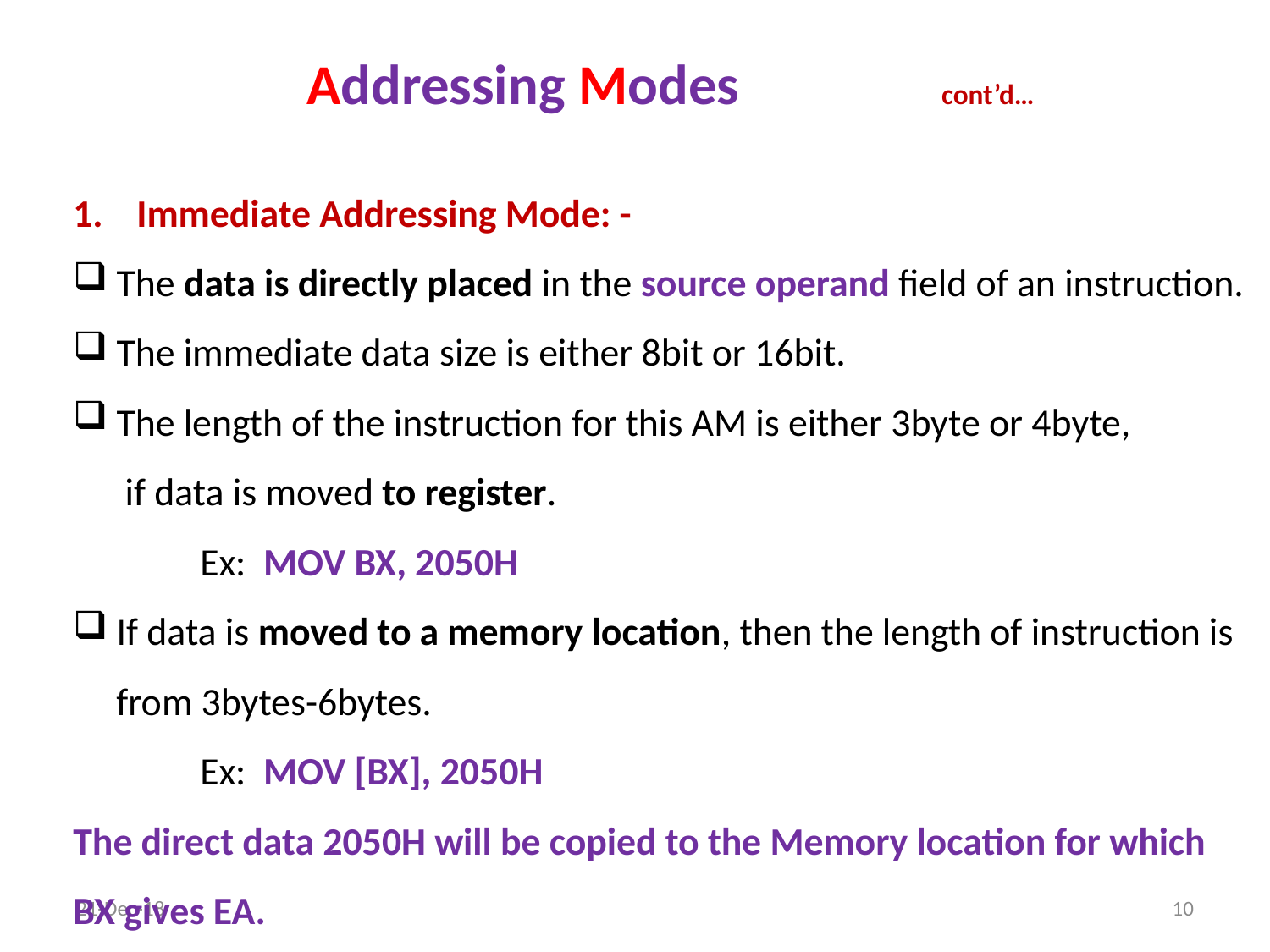

Addressing Modes		cont’d…
Immediate Addressing Mode: -
 The data is directly placed in the source operand field of an instruction.
 The immediate data size is either 8bit or 16bit.
 The length of the instruction for this AM is either 3byte or 4byte,
      if data is moved to register.
	Ex:  MOV BX, 2050H
 If data is moved to a memory location, then the length of instruction is
     from 3bytes-6bytes.
	Ex:  MOV [BX], 2050H
The direct data 2050H will be copied to the Memory location for which
BX gives EA.

21-Dec-18
10